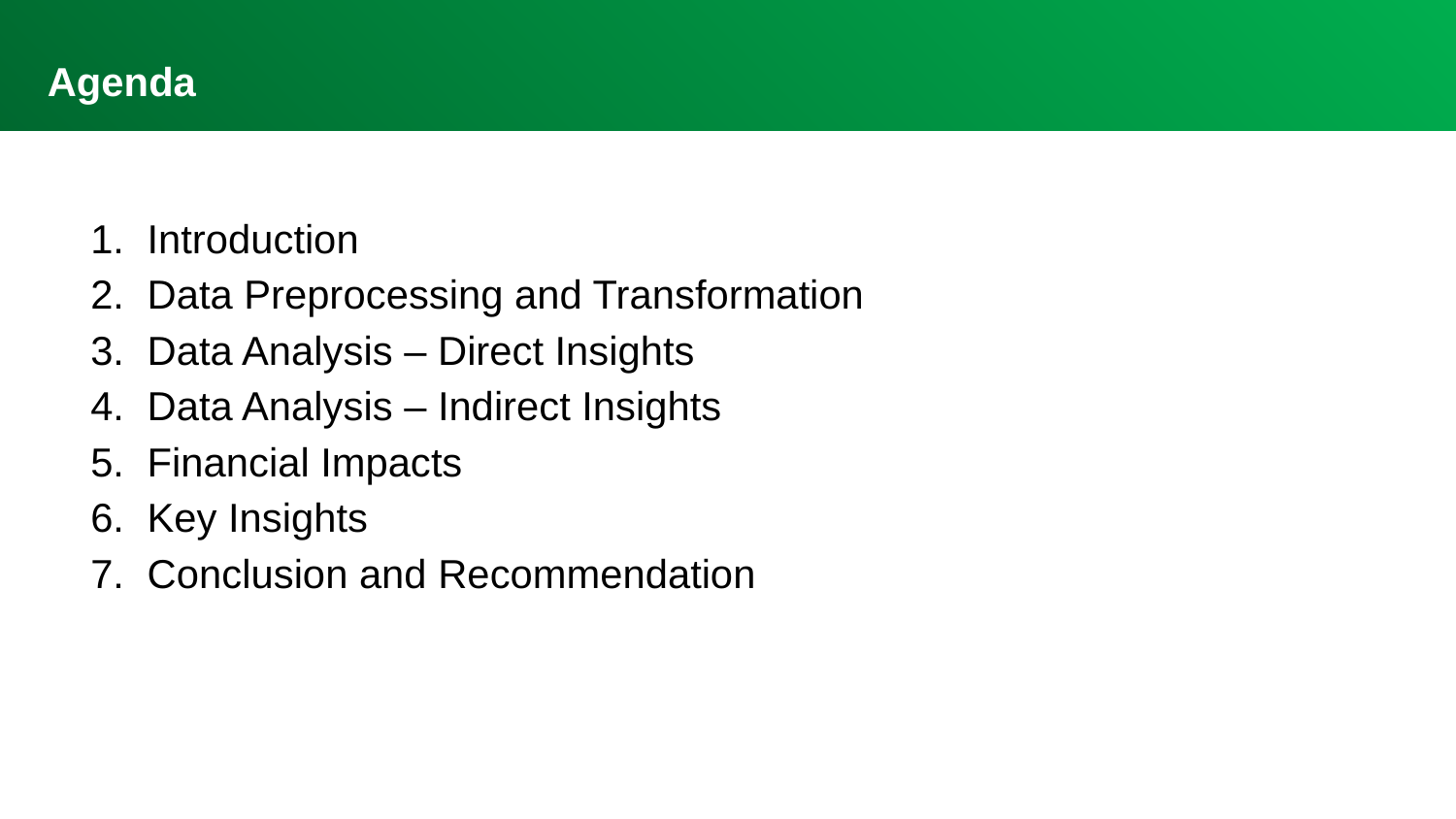

Agenda
Introduction
Data Preprocessing and Transformation
Data Analysis – Direct Insights
Data Analysis – Indirect Insights
Financial Impacts
Key Insights
Conclusion and Recommendation